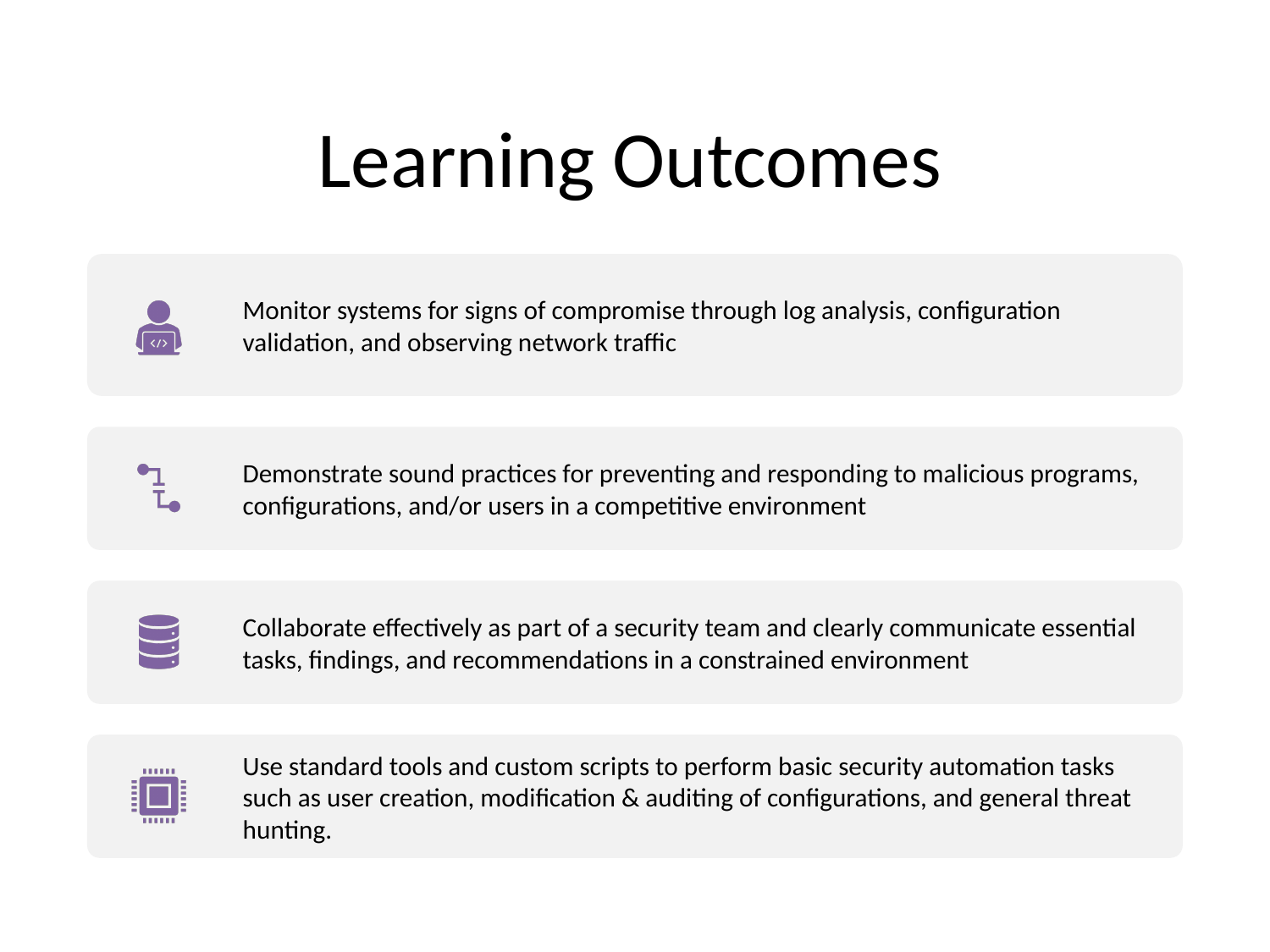

# Learning Outcomes
Monitor systems for signs of compromise through log analysis, configuration validation, and observing network traffic
Demonstrate sound practices for preventing and responding to malicious programs, configurations, and/or users in a competitive environment
Collaborate effectively as part of a security team and clearly communicate essential tasks, findings, and recommendations in a constrained environment
Use standard tools and custom scripts to perform basic security automation tasks such as user creation, modification & auditing of configurations, and general threat hunting.